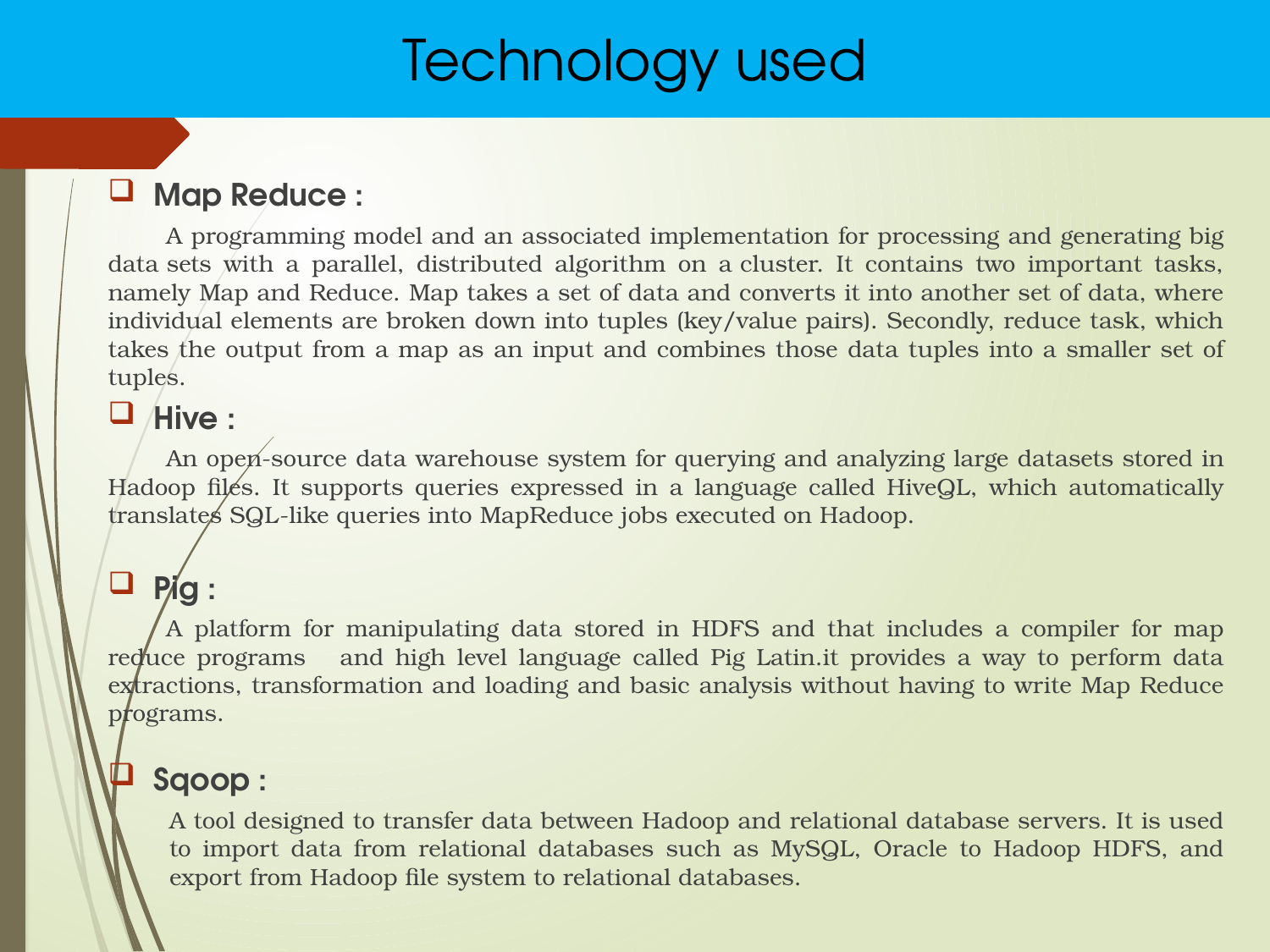

Technology used
Map Reduce :
		A programming model and an associated implementation for processing and generating big data sets with a parallel, distributed algorithm on a cluster. It contains two important tasks, namely Map and Reduce. Map takes a set of data and converts it into another set of data, where individual elements are broken down into tuples (key/value pairs). Secondly, reduce task, which takes the output from a map as an input and combines those data tuples into a smaller set of tuples.
Hive :
		An open-source data warehouse system for querying and analyzing large datasets stored in Hadoop files. It supports queries expressed in a language called HiveQL, which automatically translates SQL-like queries into MapReduce jobs executed on Hadoop.

Pig :
		A platform for manipulating data stored in HDFS and that includes a compiler for map reduce programs   and high level language called Pig Latin.it provides a way to perform data extractions, transformation and loading and basic analysis without having to write Map Reduce programs.

Sqoop :
	A tool designed to transfer data between Hadoop and relational database servers. It is used to import data from relational databases such as MySQL, Oracle to Hadoop HDFS, and export from Hadoop file system to relational databases.